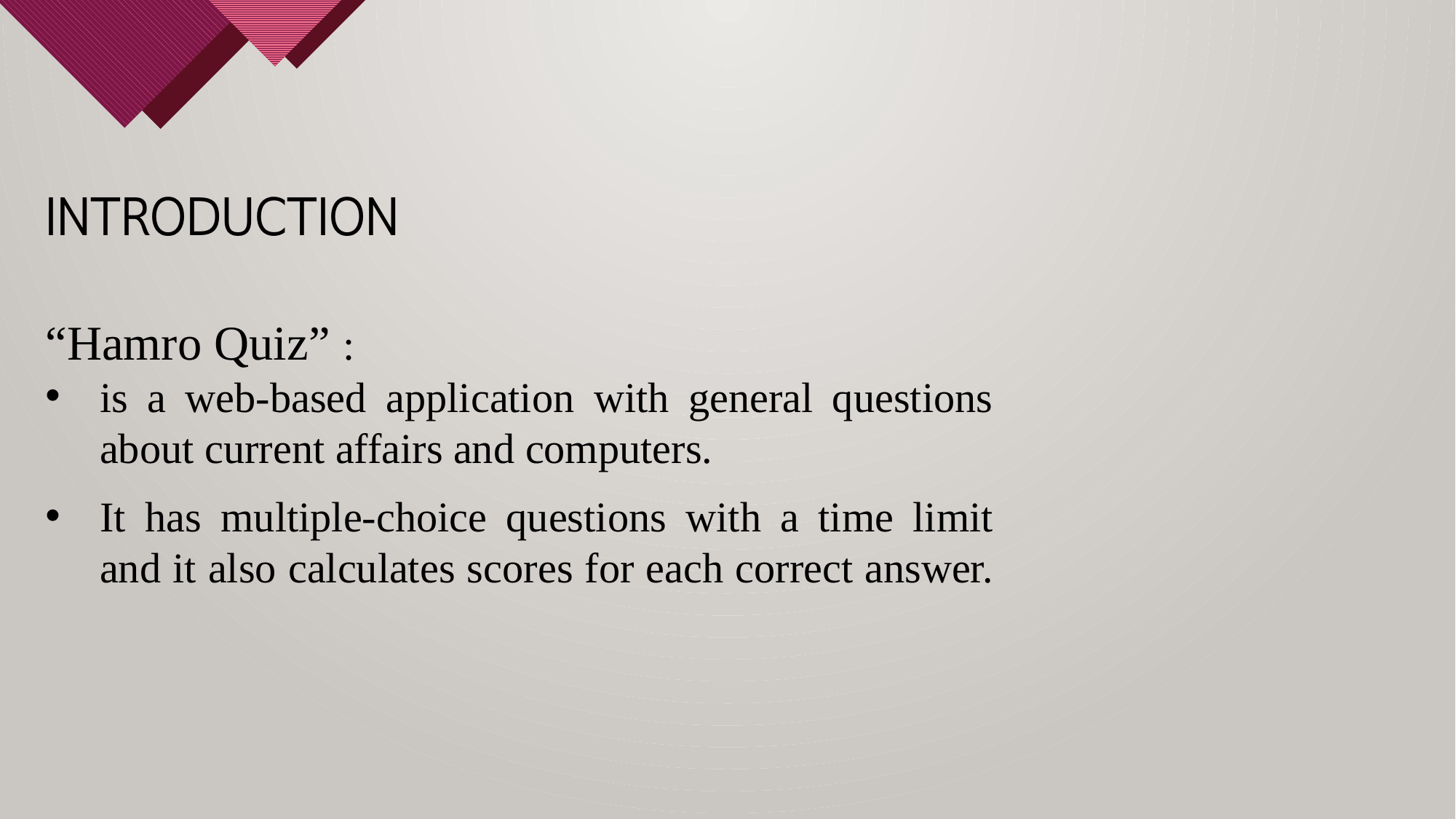

# Introduction
“Hamro Quiz” :
is a web-based application with general questions about current affairs and computers.
It has multiple-choice questions with a time limit and it also calculates scores for each correct answer.

2